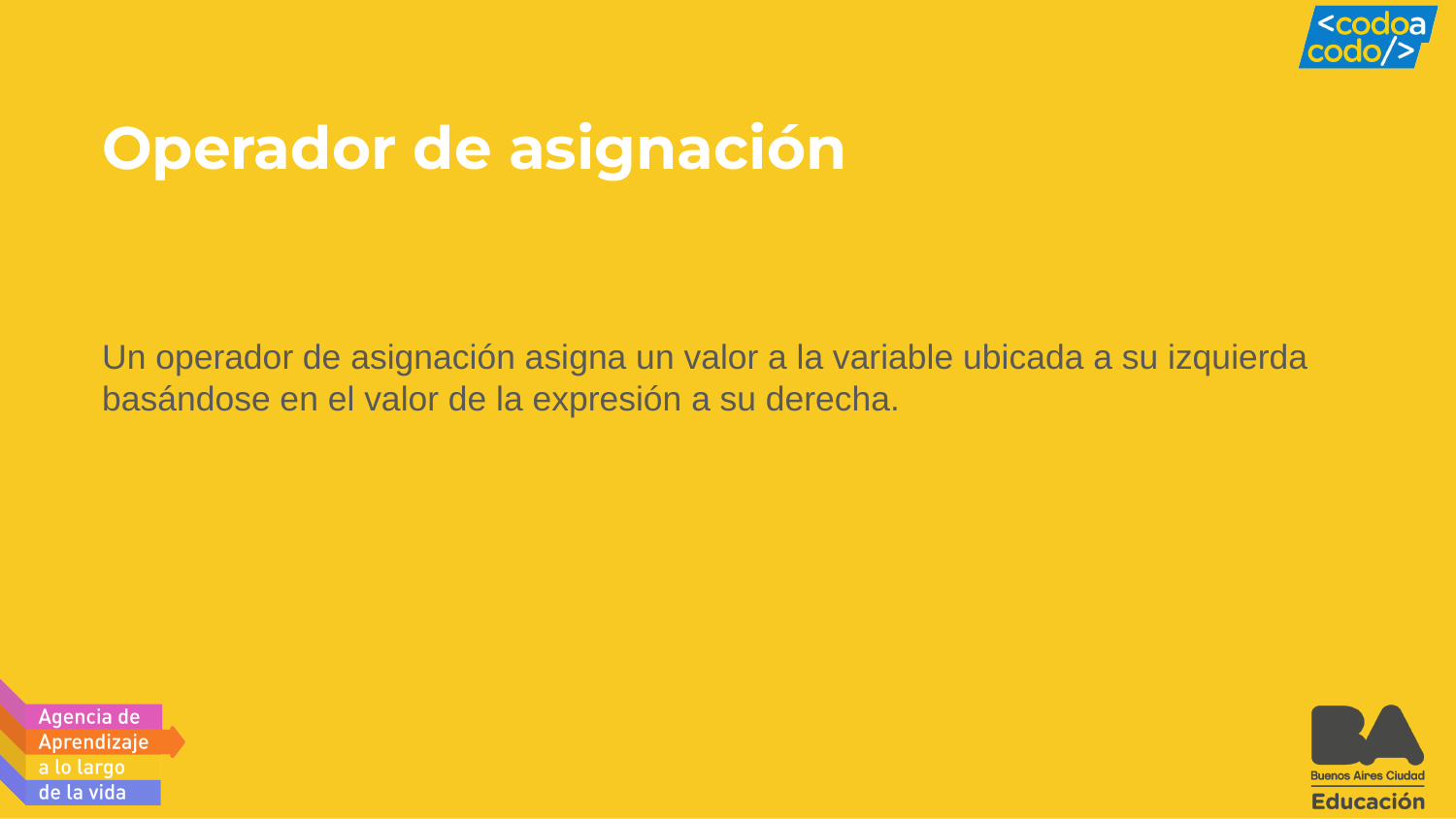

# Operador de asignación
Un operador de asignación asigna un valor a la variable ubicada a su izquierda basándose en el valor de la expresión a su derecha.